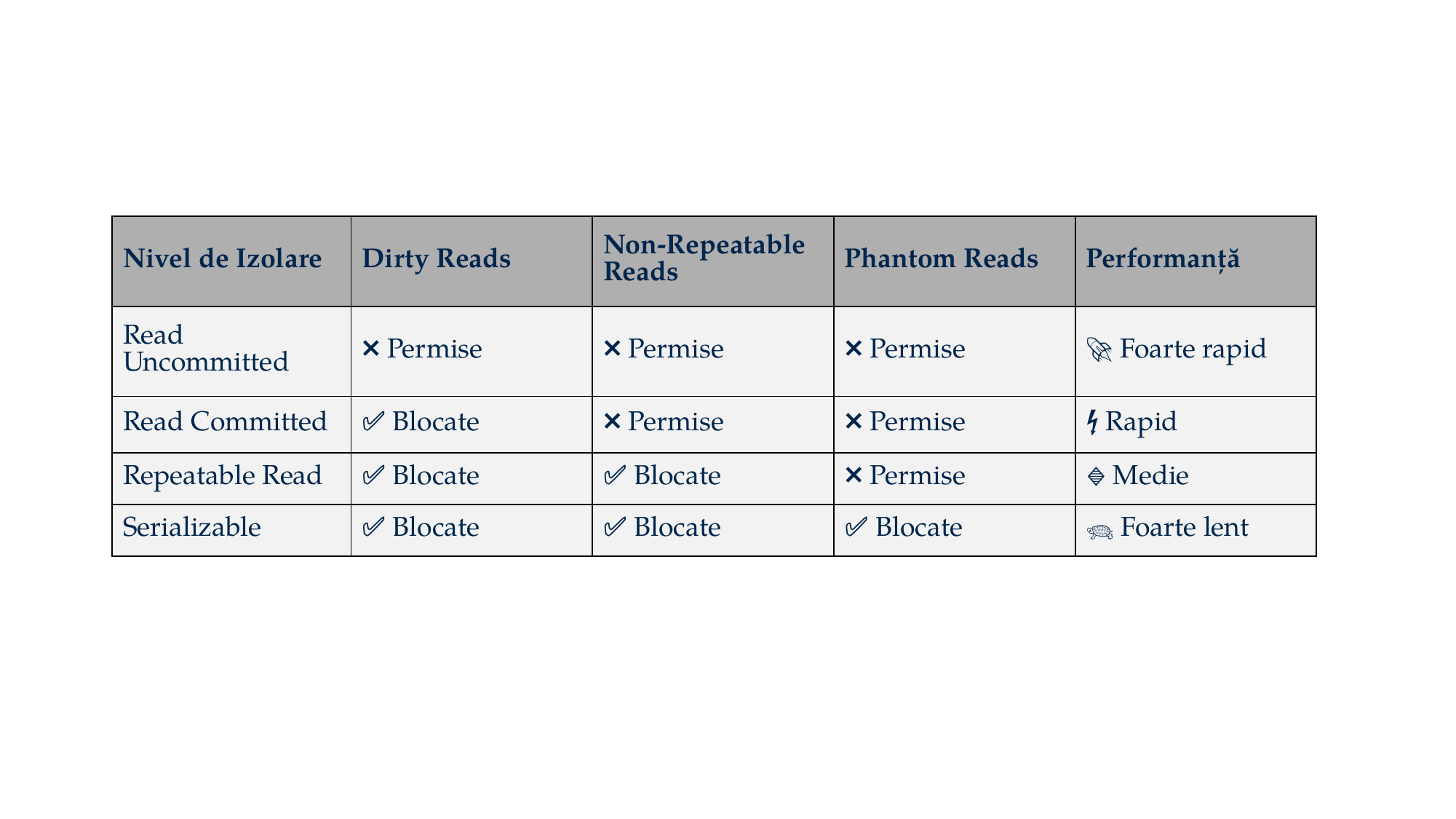

| Nivel de Izolare | Dirty Reads | Non-Repeatable Reads | Phantom Reads | Performanță |
| --- | --- | --- | --- | --- |
| Read Uncommitted | ❌ Permise | ❌ Permise | ❌ Permise | 🚀 Foarte rapid |
| Read Committed | ✅ Blocate | ❌ Permise | ❌ Permise | ⚡ Rapid |
| Repeatable Read | ✅ Blocate | ✅ Blocate | ❌ Permise | 🔹 Medie |
| Serializable | ✅ Blocate | ✅ Blocate | ✅ Blocate | 🐢 Foarte lent |